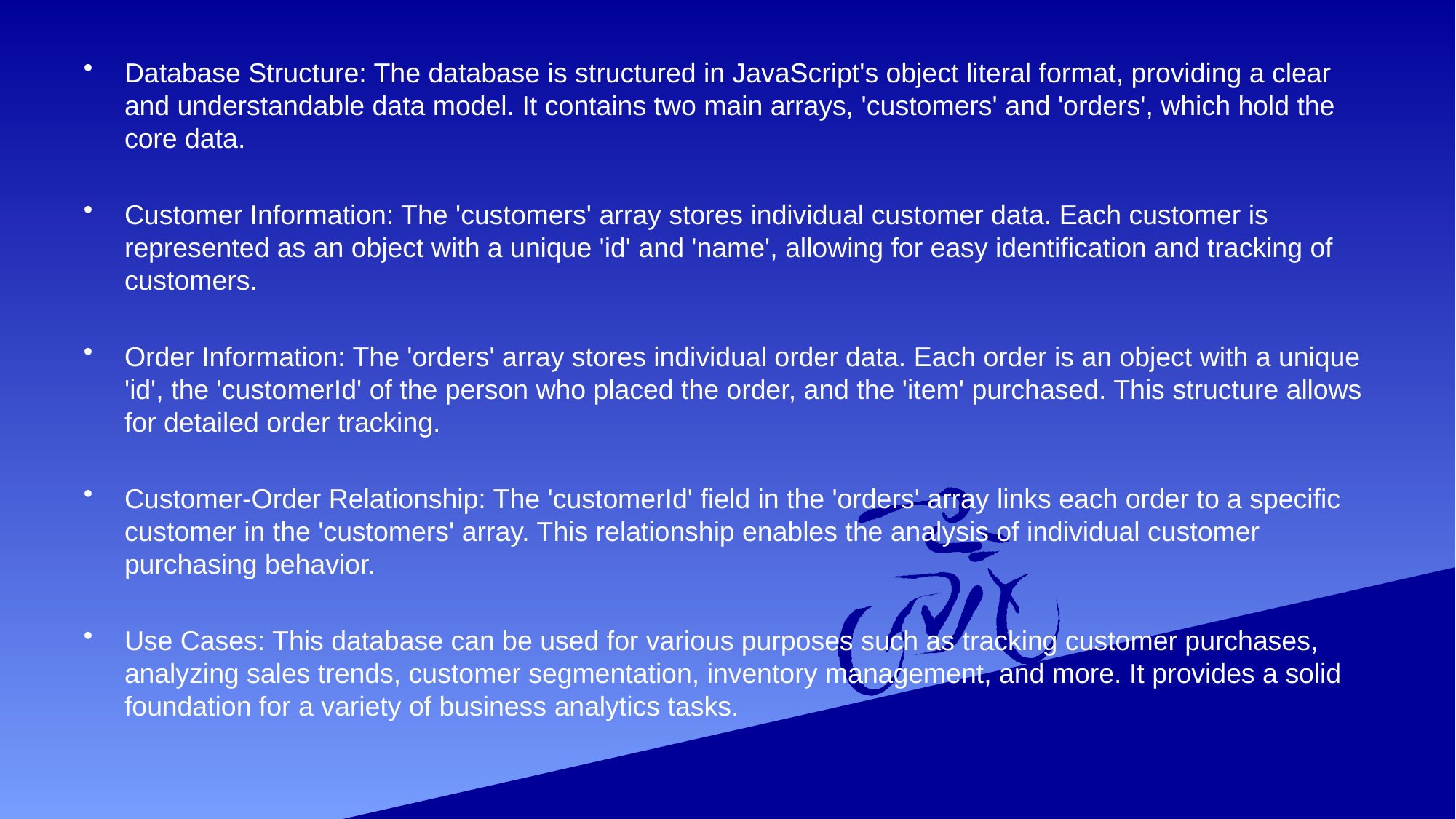

Database Structure: The database is structured in JavaScript's object literal format, providing a clear and understandable data model. It contains two main arrays, 'customers' and 'orders', which hold the core data.

Customer Information: The 'customers' array stores individual customer data. Each customer is represented as an object with a unique 'id' and 'name', allowing for easy identification and tracking of customers.

Order Information: The 'orders' array stores individual order data. Each order is an object with a unique 'id', the 'customerId' of the person who placed the order, and the 'item' purchased. This structure allows for detailed order tracking.

Customer-Order Relationship: The 'customerId' field in the 'orders' array links each order to a specific customer in the 'customers' array. This relationship enables the analysis of individual customer purchasing behavior.

Use Cases: This database can be used for various purposes such as tracking customer purchases, analyzing sales trends, customer segmentation, inventory management, and more. It provides a solid foundation for a variety of business analytics tasks.